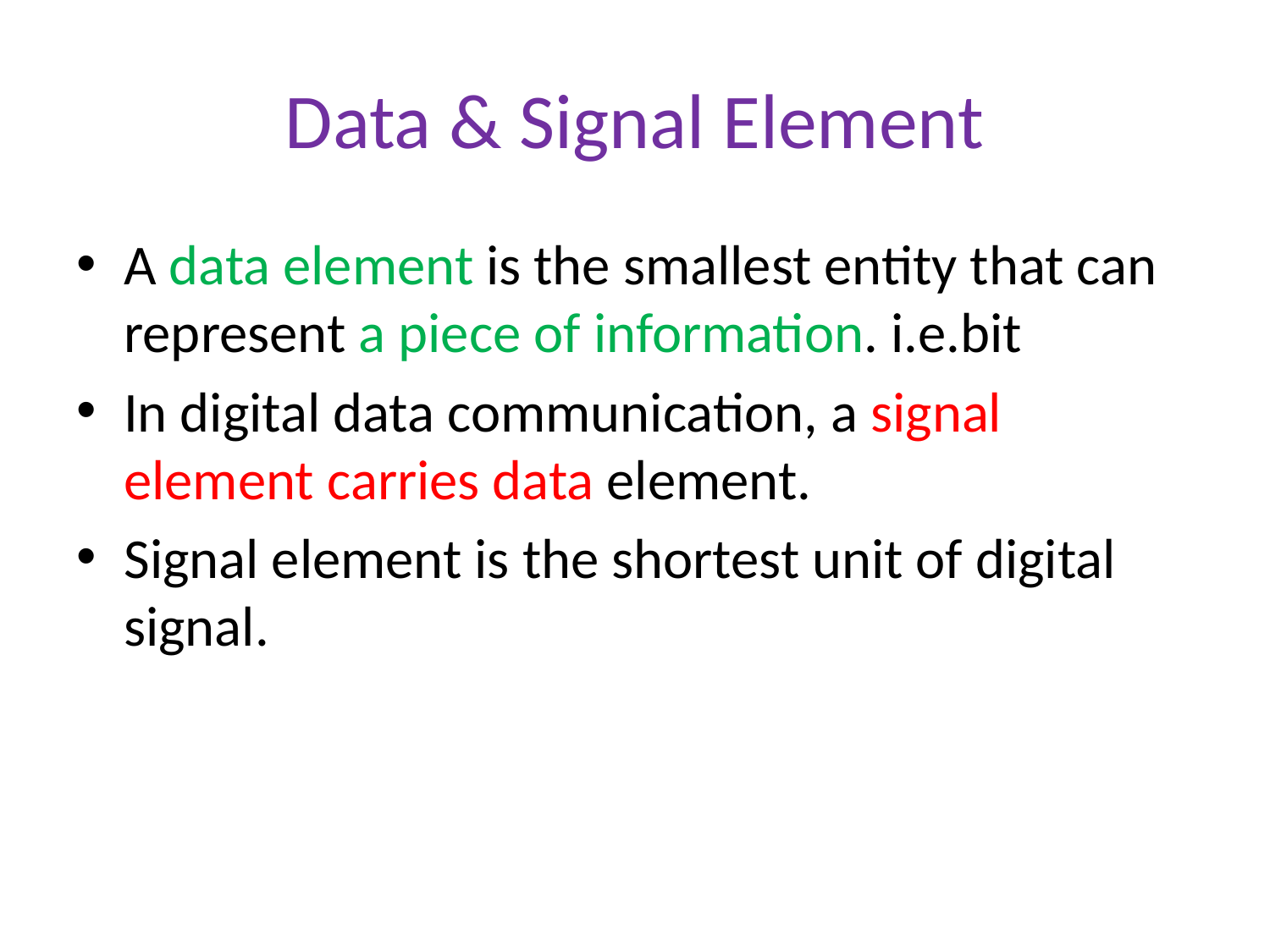

# Data & Signal Element
A data element is the smallest entity that can represent a piece of information. i.e.bit
In digital data communication, a signal element carries data element.
Signal element is the shortest unit of digital signal.